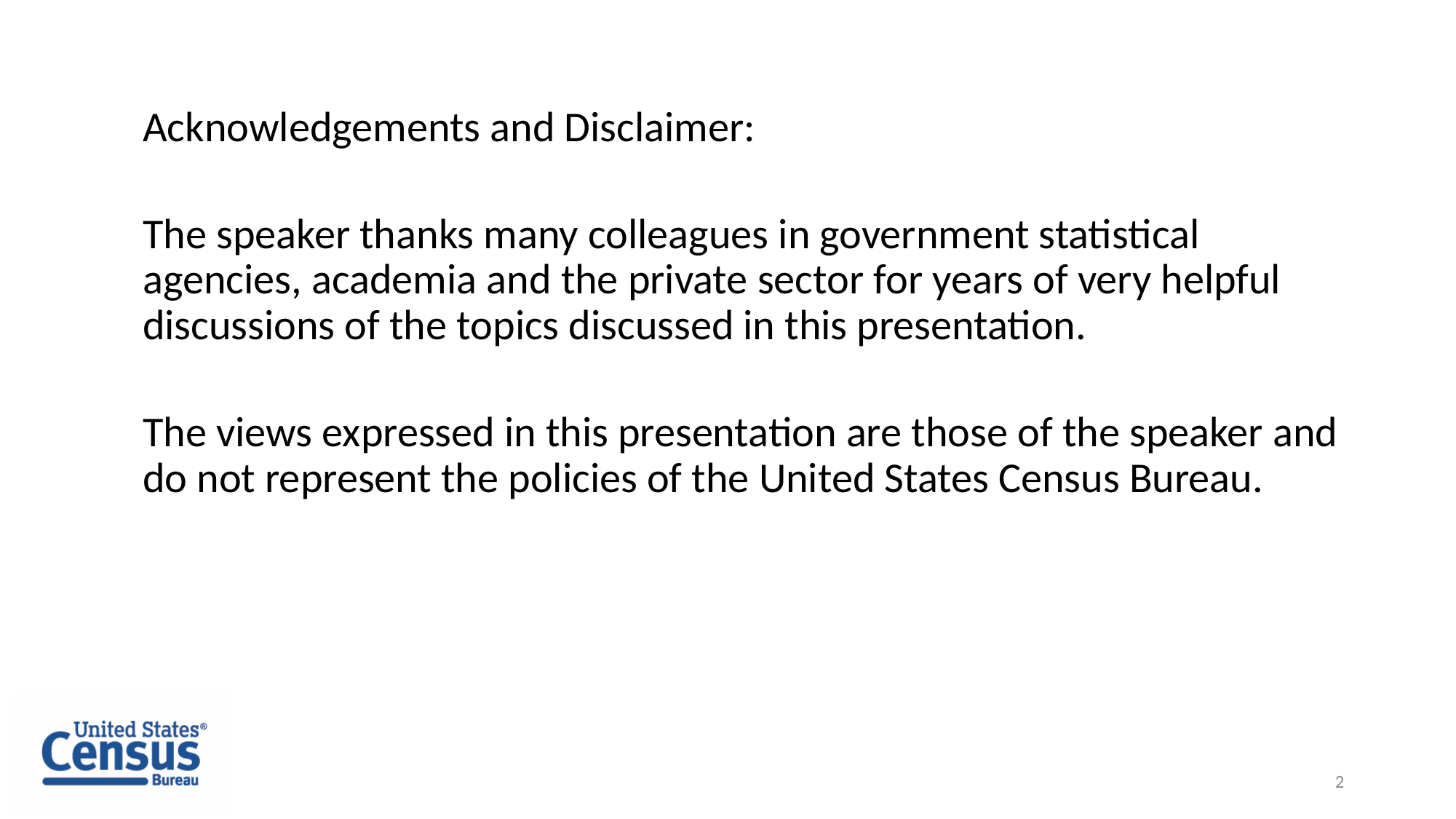

#
Acknowledgements and Disclaimer:

The speaker thanks many colleagues in government statistical agencies, academia and the private sector for years of very helpful discussions of the topics discussed in this presentation.

The views expressed in this presentation are those of the speaker and do not represent the policies of the United States Census Bureau.
2